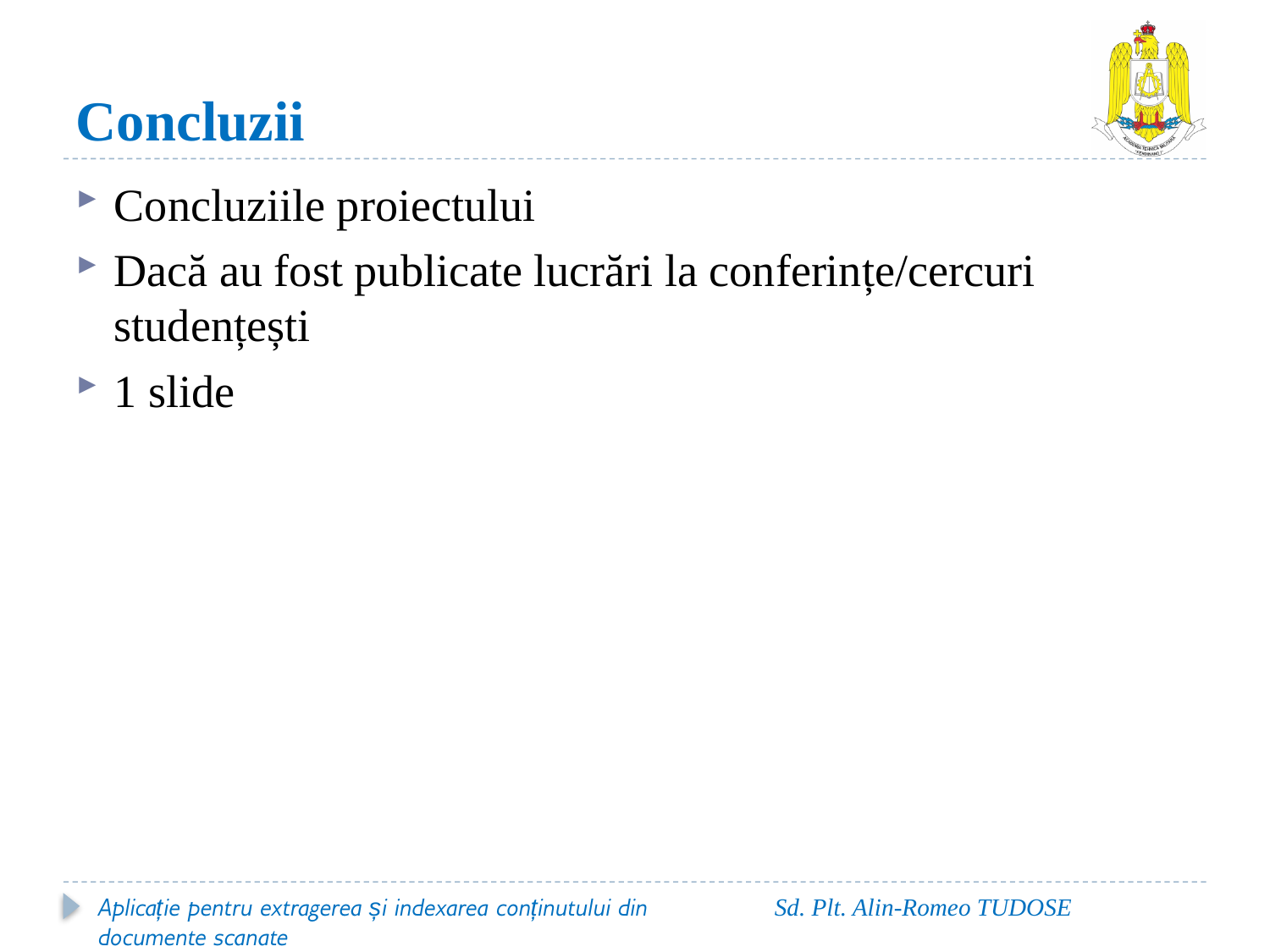

# Concluzii
Concluziile proiectului
Dacă au fost publicate lucrări la conferințe/cercuri studențești
1 slide
Aplicație pentru extragerea și indexarea conținutului din documente scanate
Sd. Plt. Alin-Romeo TUDOSE